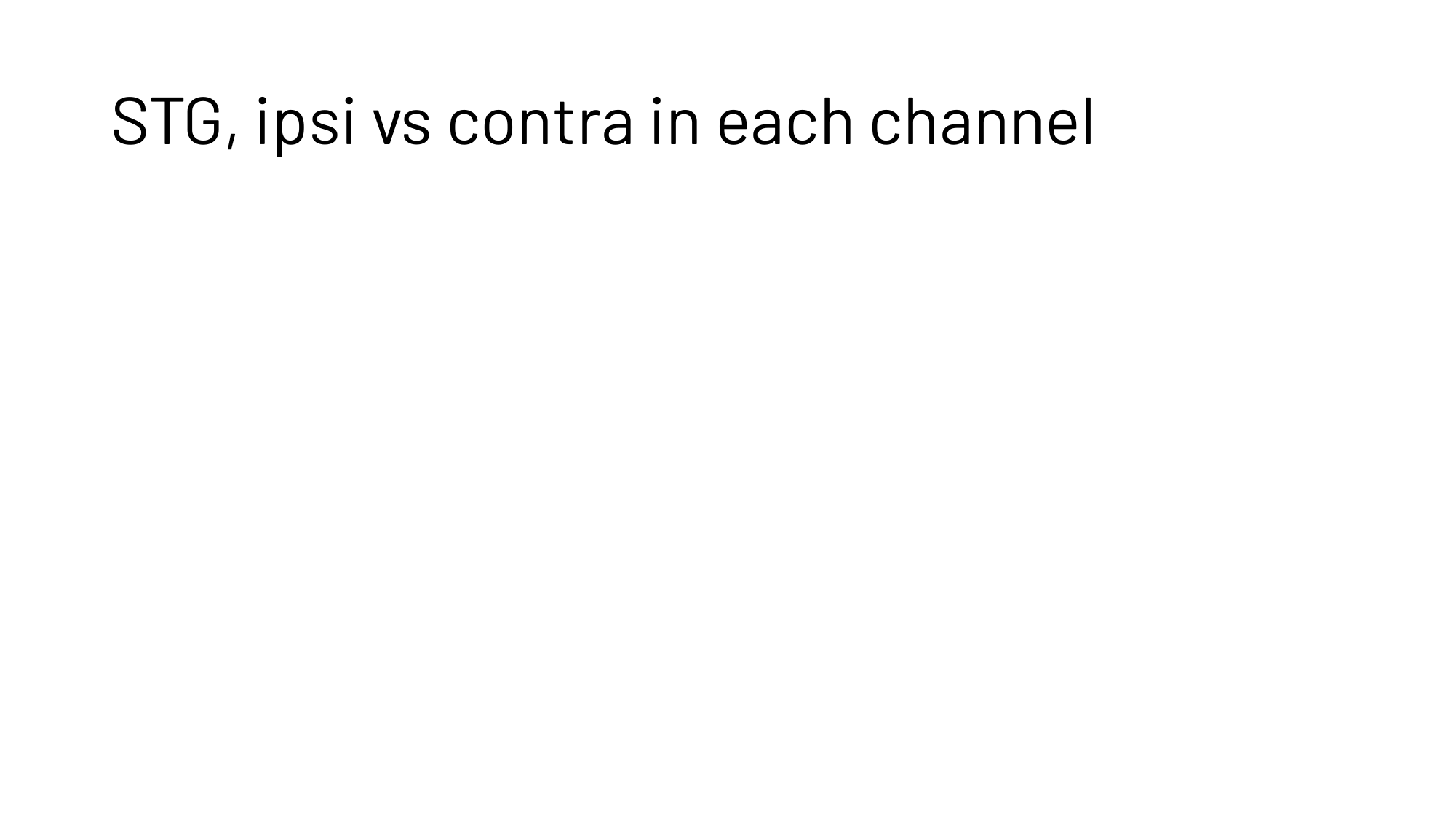

# STG, ipsi vs contra in each channel